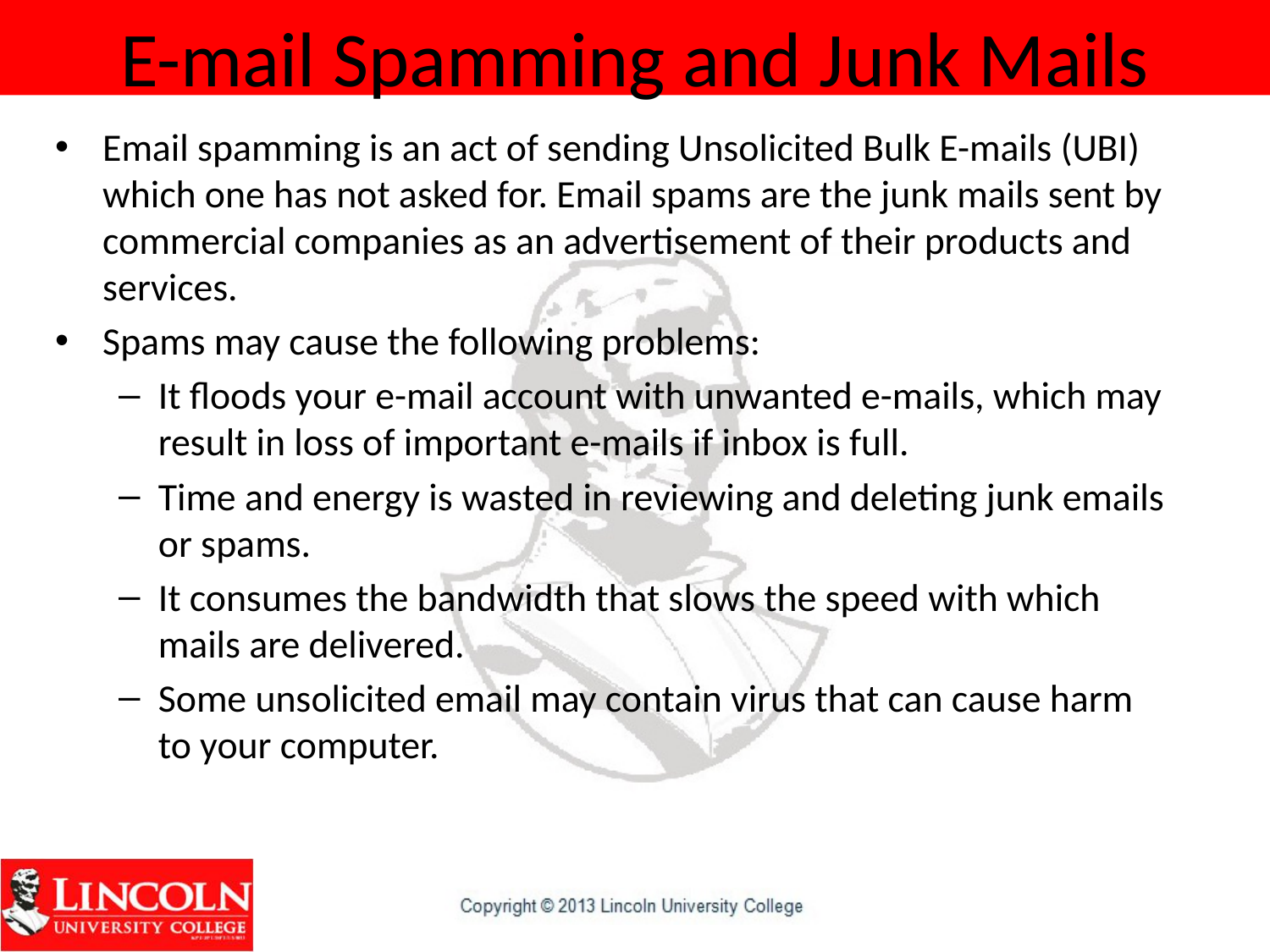

# E-mail Spamming and Junk Mails
Email spamming is an act of sending Unsolicited Bulk E-mails (UBI) which one has not asked for. Email spams are the junk mails sent by commercial companies as an advertisement of their products and services.
Spams may cause the following problems:
It floods your e-mail account with unwanted e-mails, which may result in loss of important e-mails if inbox is full.
Time and energy is wasted in reviewing and deleting junk emails or spams.
It consumes the bandwidth that slows the speed with which mails are delivered.
Some unsolicited email may contain virus that can cause harm to your computer.